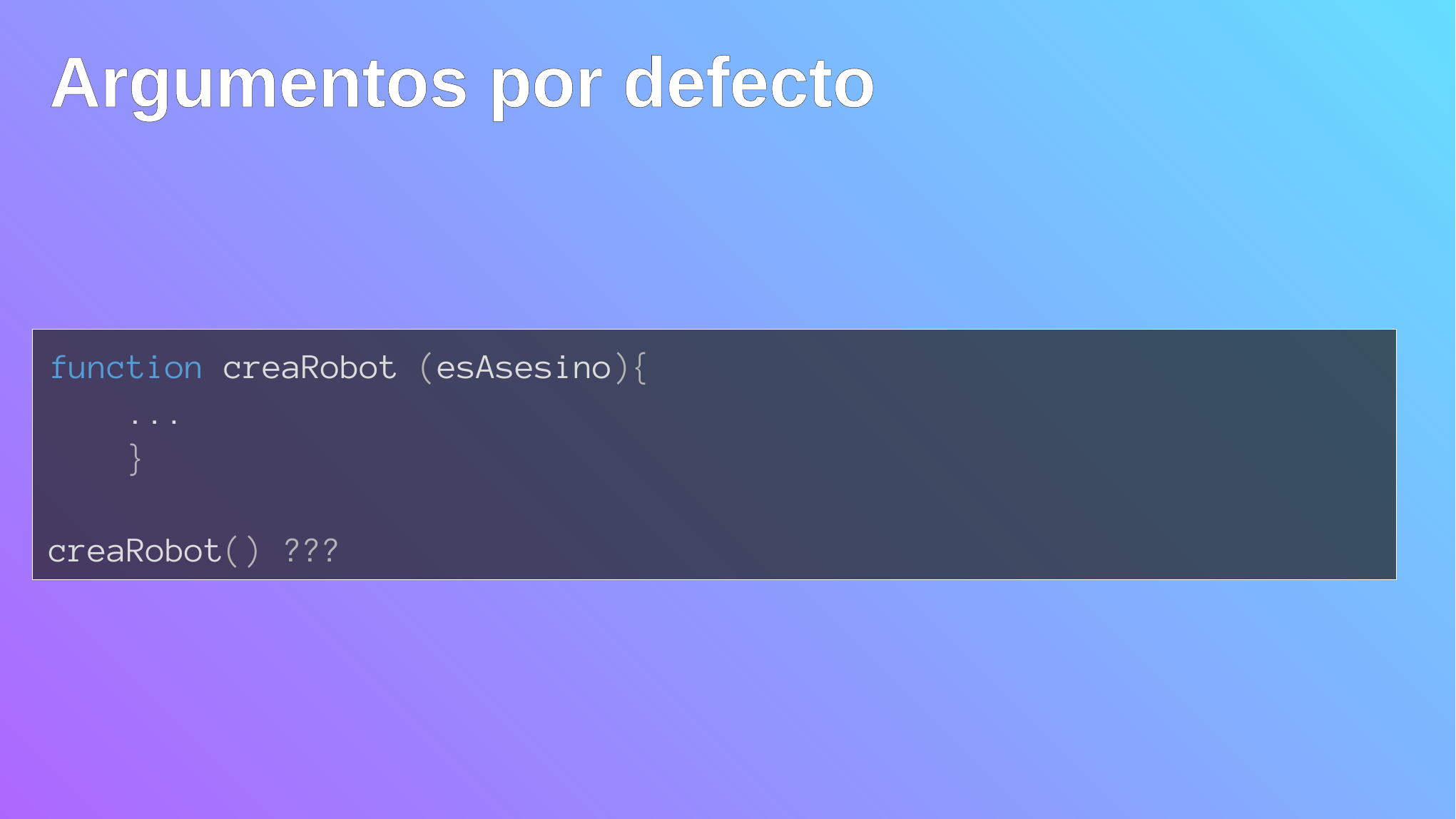

# Argumentos por defecto
function creaRobot (esAsesino){
    ...
    }

creaRobot() ???